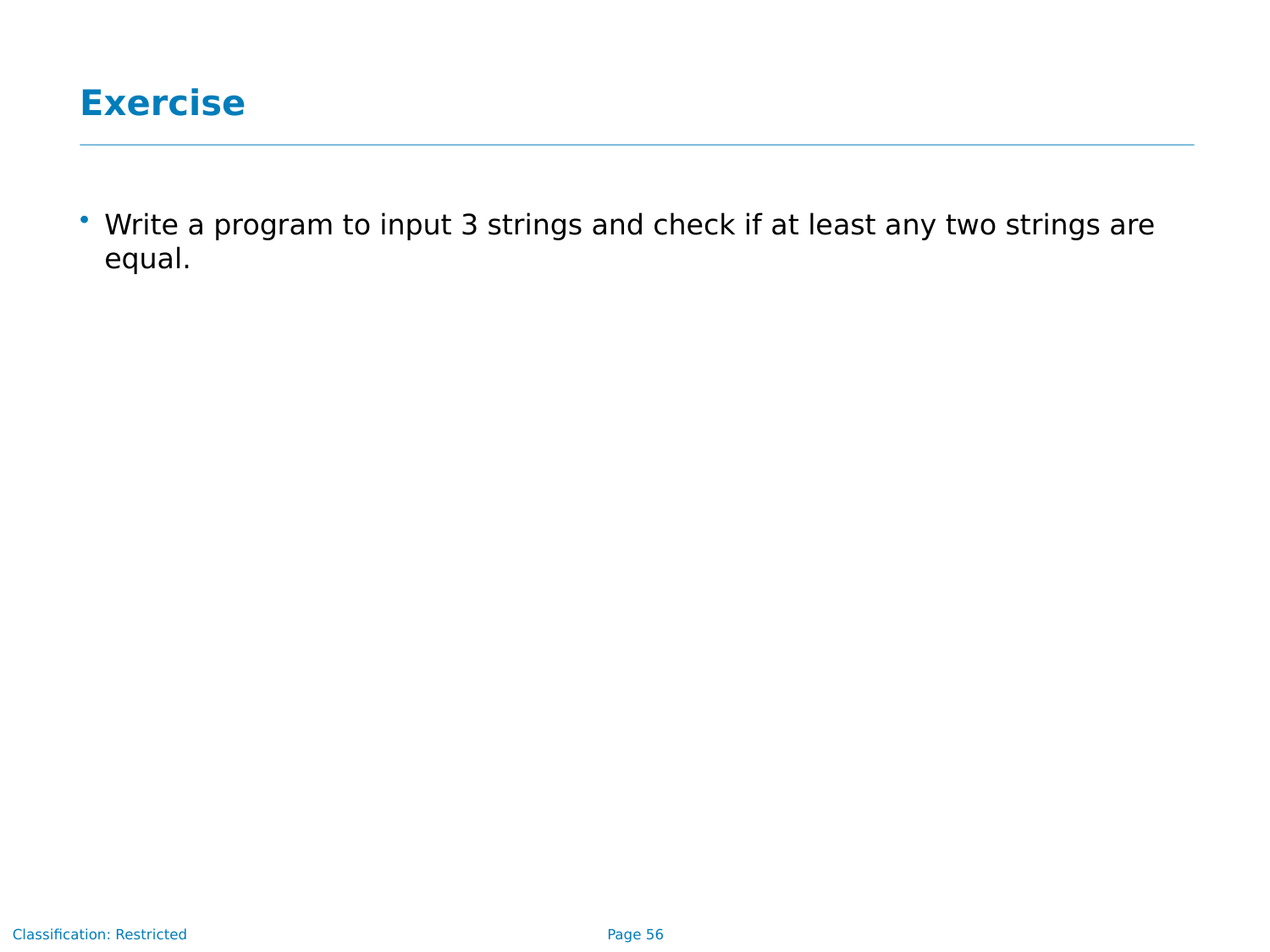

# Exercise
Write a program to input 3 strings and check if at least any two strings are equal.